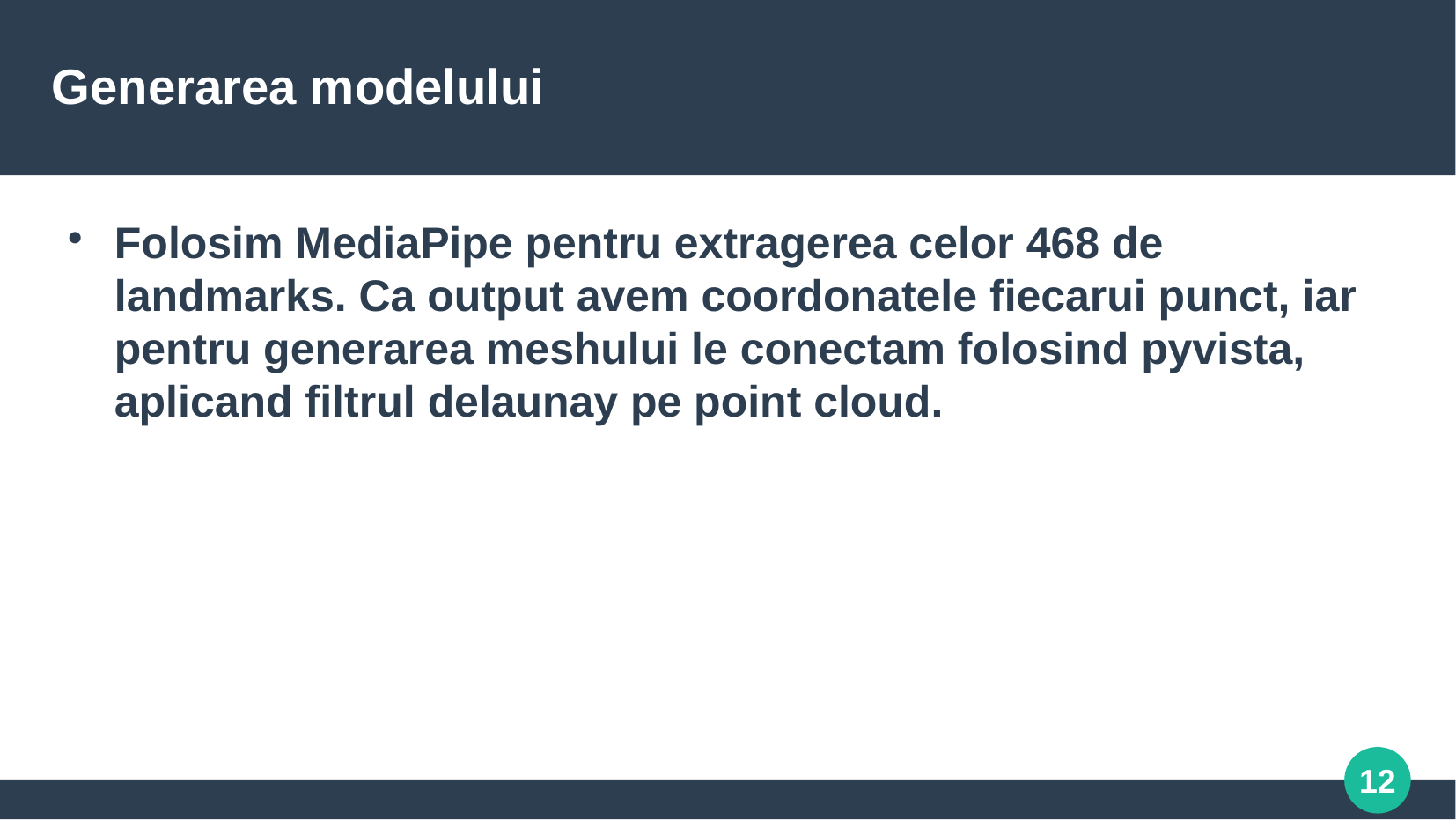

# Generarea modelului
Folosim MediaPipe pentru extragerea celor 468 de landmarks. Ca output avem coordonatele fiecarui punct, iar pentru generarea meshului le conectam folosind pyvista, aplicand filtrul delaunay pe point cloud.